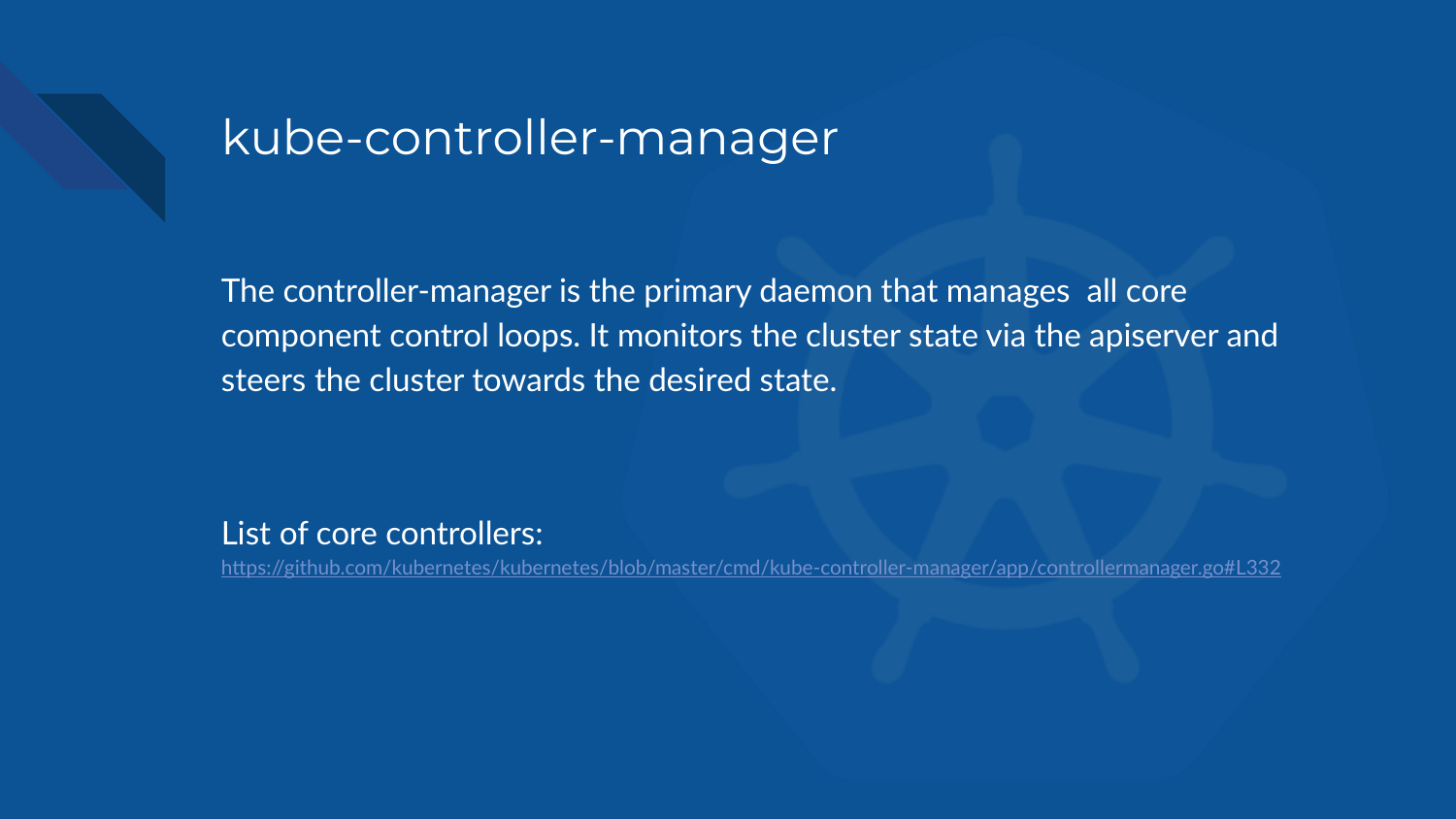

# kube-controller-manager
The controller-manager is the primary daemon that manages  all core component control loops. It monitors the cluster state via the apiserver and steers the cluster towards the desired state.

List of core controllers: https://github.com/kubernetes/kubernetes/blob/master/cmd/kube-controller-manager/app/controllermanager.go#L332